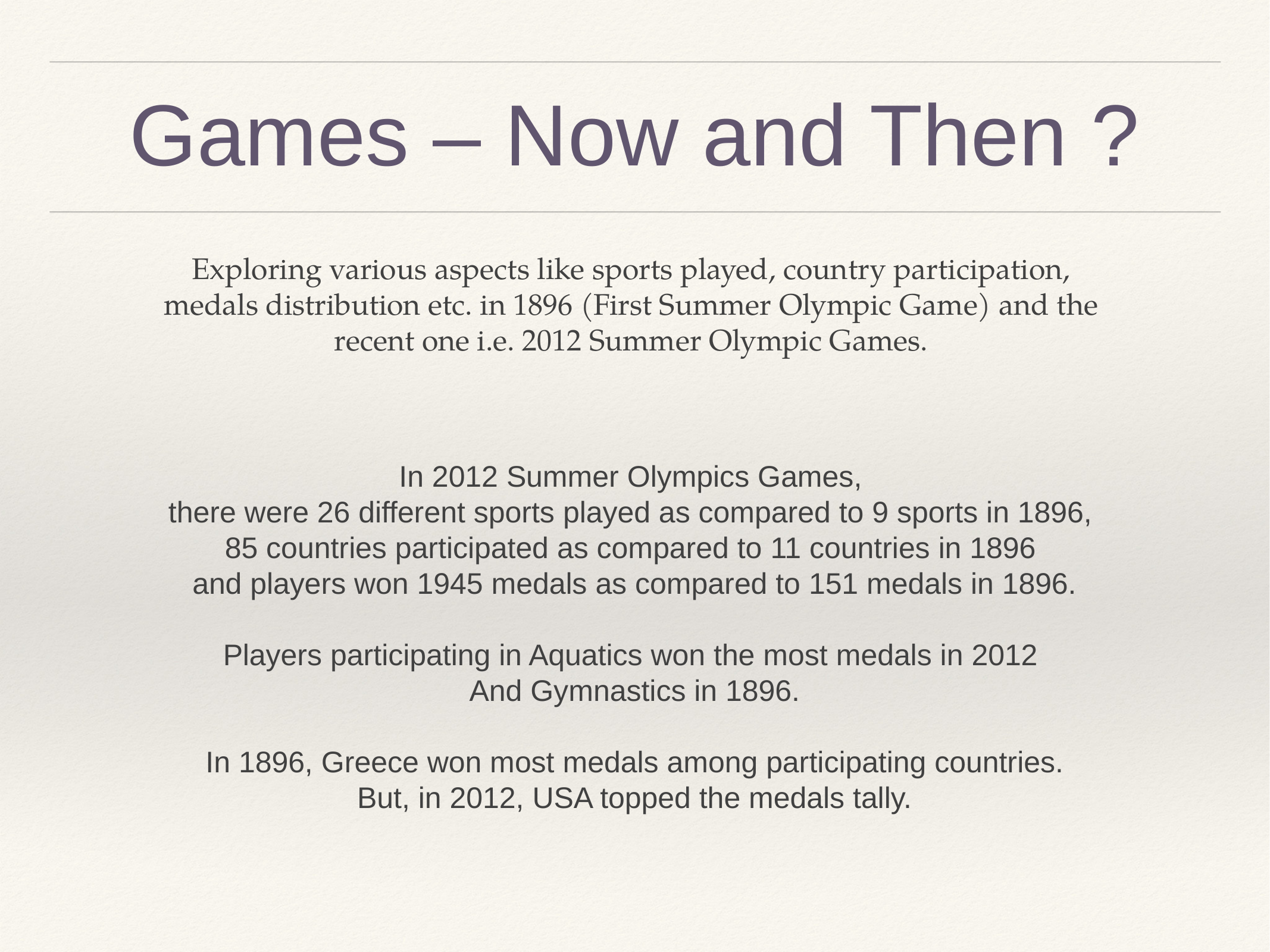

# Games – Now and Then ?
Exploring various aspects like sports played, country participation, medals distribution etc. in 1896 (First Summer Olympic Game) and the recent one i.e. 2012 Summer Olympic Games.
In 2012 Summer Olympics Games,
there were 26 different sports played as compared to 9 sports in 1896,
85 countries participated as compared to 11 countries in 1896
and players won 1945 medals as compared to 151 medals in 1896.

Players participating in Aquatics won the most medals in 2012
And Gymnastics in 1896.

In 1896, Greece won most medals among participating countries.
But, in 2012, USA topped the medals tally.